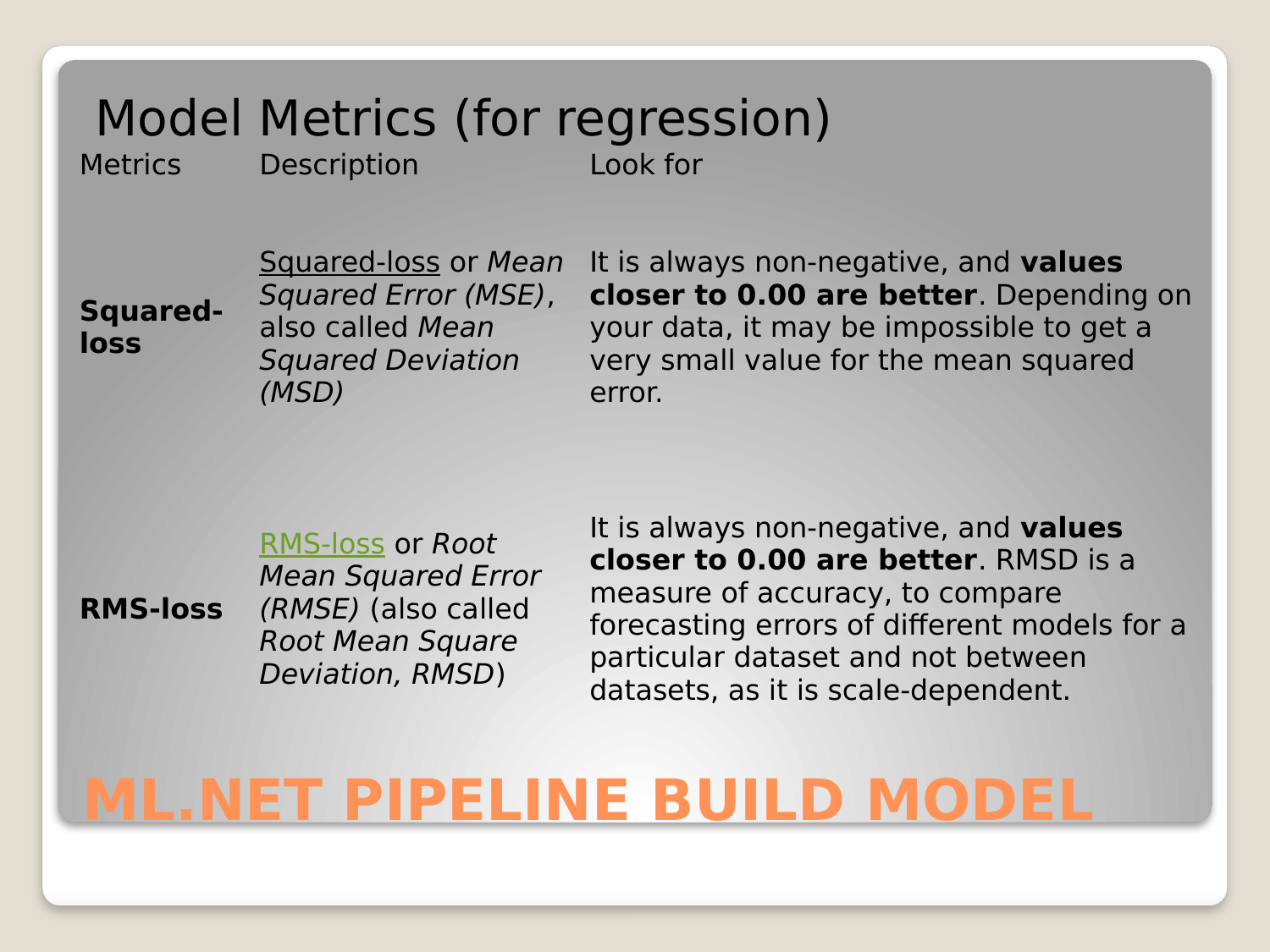

Model Metrics (for regression)

| Metrics | Description | Look for |
| --- | --- | --- |
| Squared-loss | Squared-loss or Mean Squared Error (MSE), also called Mean Squared Deviation (MSD) | It is always non-negative, and values closer to 0.00 are better. Depending on your data, it may be impossible to get a very small value for the mean squared error. |
| RMS-loss | RMS-loss or Root Mean Squared Error (RMSE) (also called Root Mean Square Deviation, RMSD) | It is always non-negative, and values closer to 0.00 are better. RMSD is a measure of accuracy, to compare forecasting errors of different models for a particular dataset and not between datasets, as it is scale-dependent. |
# ML.NET PIPELINE BUILD MODEL